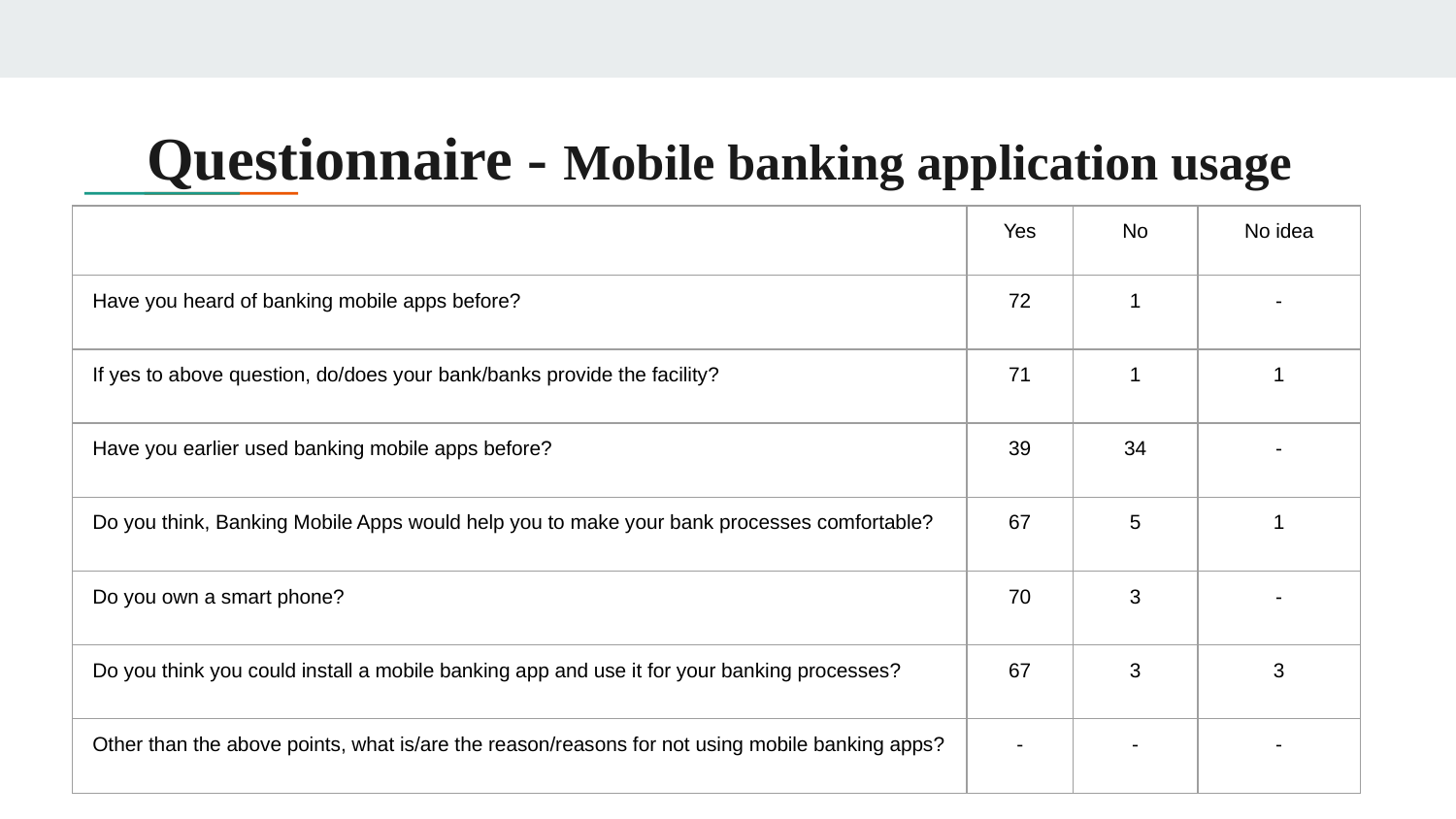

# Questionnaire - Mobile banking application usage
|  | Yes | No | No idea |
| --- | --- | --- | --- |
| Have you heard of banking mobile apps before? | 72 | 1 | - |
| If yes to above question, do/does your bank/banks provide the facility? | 71 | 1 | 1 |
| Have you earlier used banking mobile apps before? | 39 | 34 | - |
| Do you think, Banking Mobile Apps would help you to make your bank processes comfortable? | 67 | 5 | 1 |
| Do you own a smart phone? | 70 | 3 | - |
| Do you think you could install a mobile banking app and use it for your banking processes? | 67 | 3 | 3 |
| Other than the above points, what is/are the reason/reasons for not using mobile banking apps? | - | - | - |